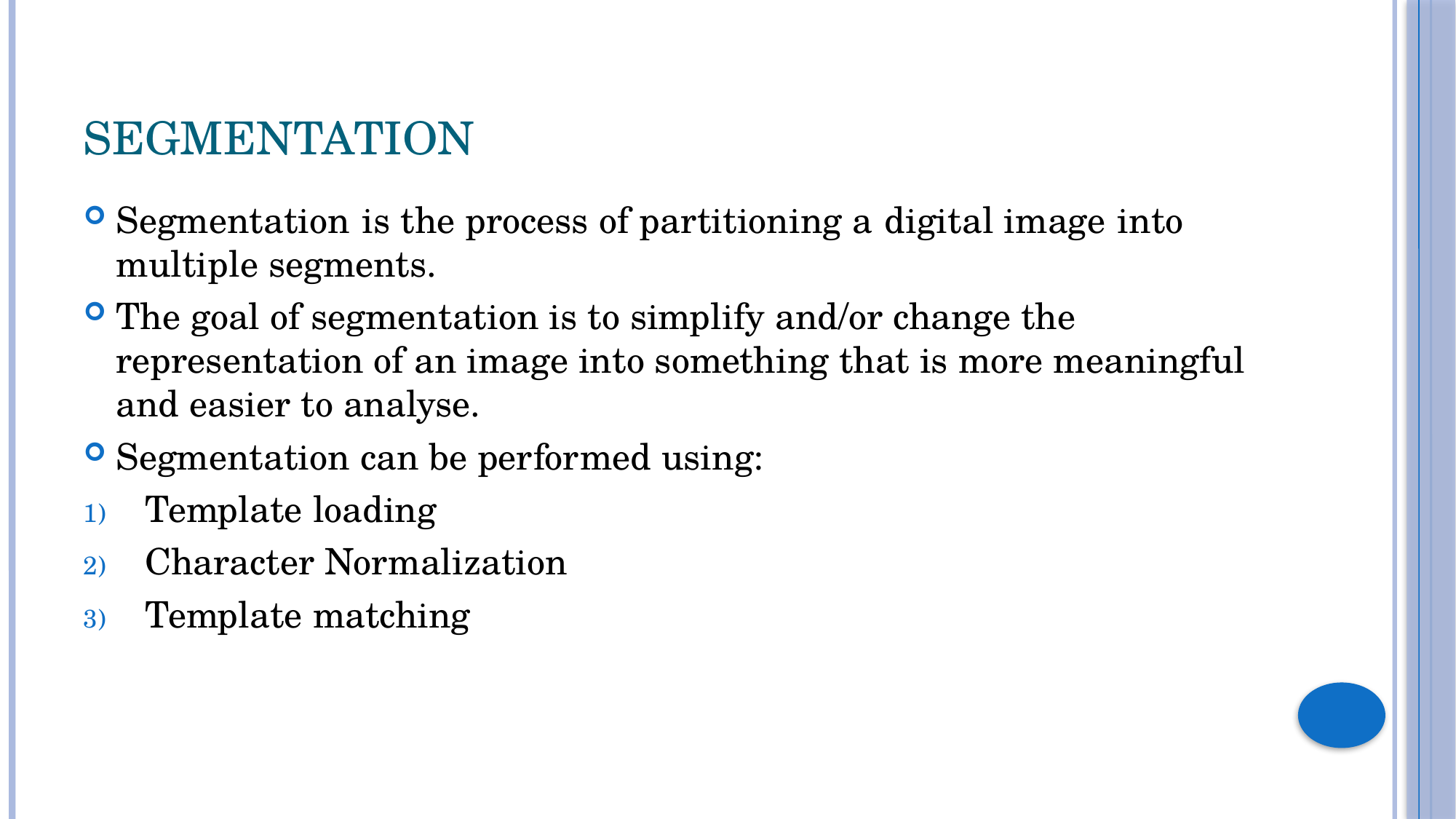

# Segmentation
Segmentation is the process of partitioning a digital image into multiple segments.
The goal of segmentation is to simplify and/or change the representation of an image into something that is more meaningful and easier to analyse.
Segmentation can be performed using:
Template loading
Character Normalization
Template matching